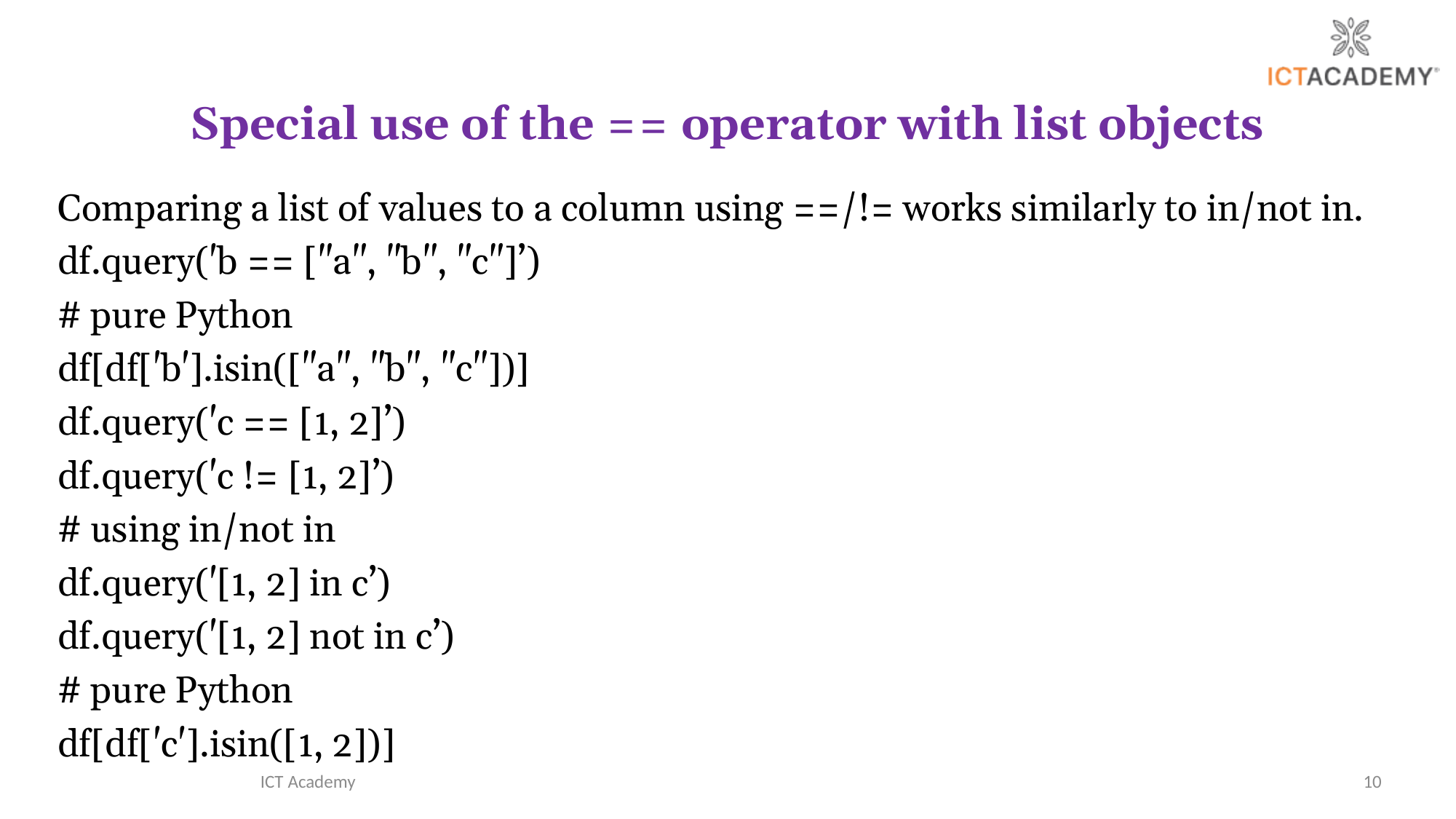

# Special use of the == operator with list objects
Comparing a list of values to a column using ==/!= works similarly to in/not in.
df.query('b == ["a", "b", "c"]’)
# pure Python
df[df['b'].isin(["a", "b", "c"])]
df.query('c == [1, 2]’)
df.query('c != [1, 2]’)
# using in/not in
df.query('[1, 2] in c’)
df.query('[1, 2] not in c’)
# pure Python
df[df['c'].isin([1, 2])]
ICT Academy
10